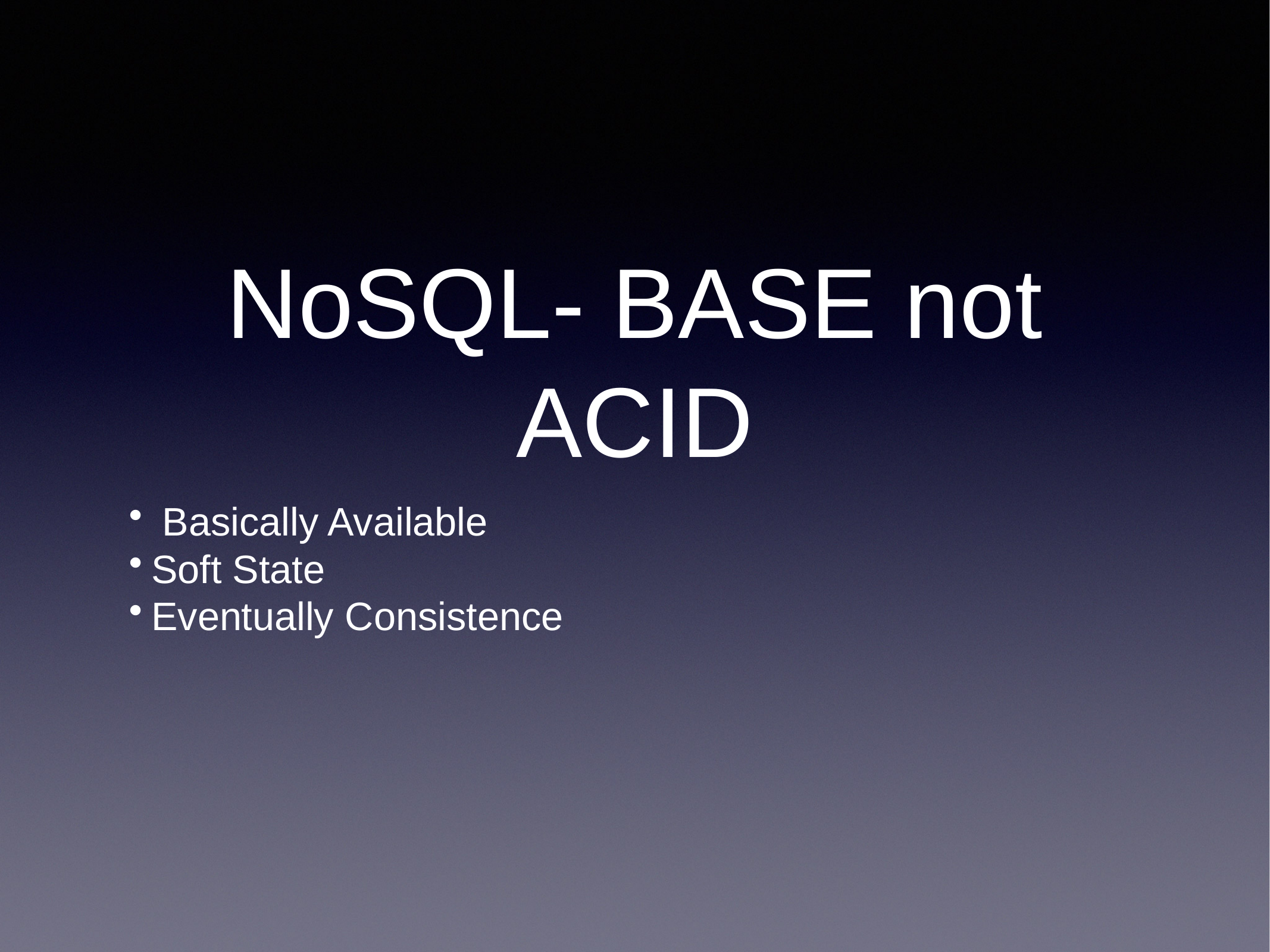

# NoSQL- BASE not ACID
 Basically Available
Soft State
Eventually Consistence